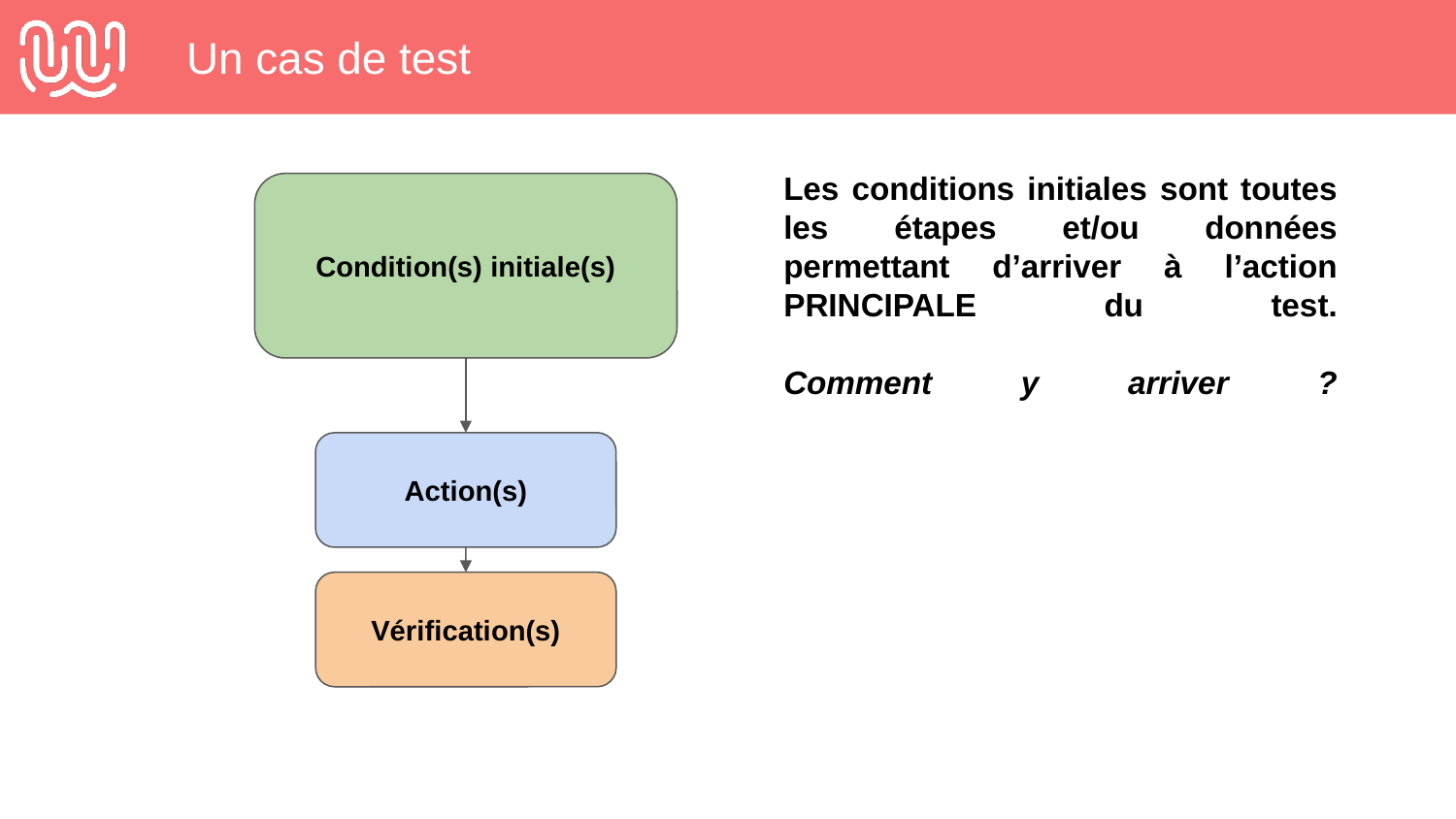

# Un cas de test
Les conditions initiales sont toutes les étapes et/ou données permettant d’arriver à l’action PRINCIPALE du test.
Comment y arriver ?
Condition(s) initiale(s)
Action(s)
Vérification(s)